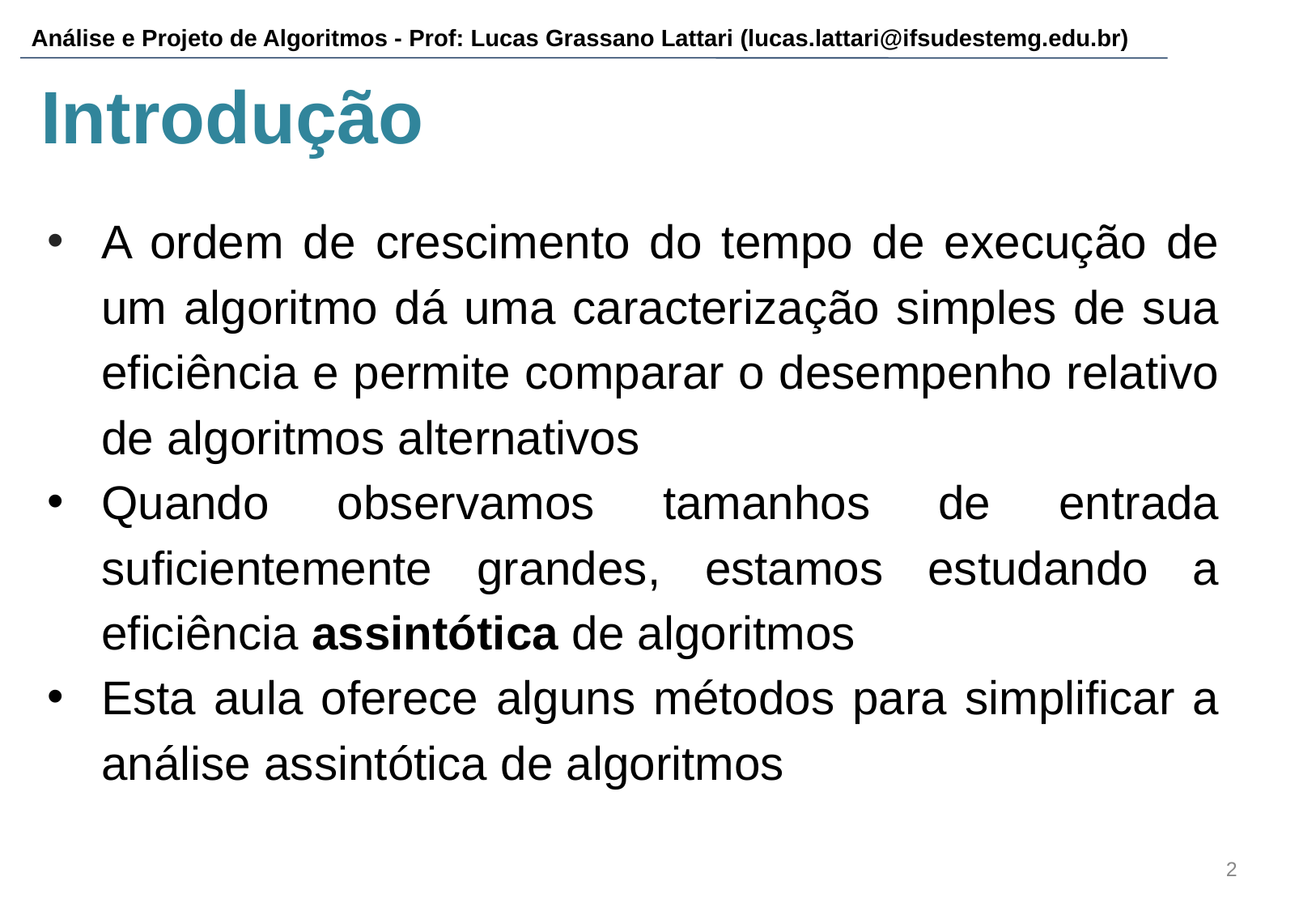

# Introdução
A ordem de crescimento do tempo de execução de um algoritmo dá uma caracterização simples de sua eficiência e permite comparar o desempenho relativo de algoritmos alternativos
Quando observamos tamanhos de entrada suficientemente grandes, estamos estudando a eficiência assintótica de algoritmos
Esta aula oferece alguns métodos para simplificar a análise assintótica de algoritmos
2